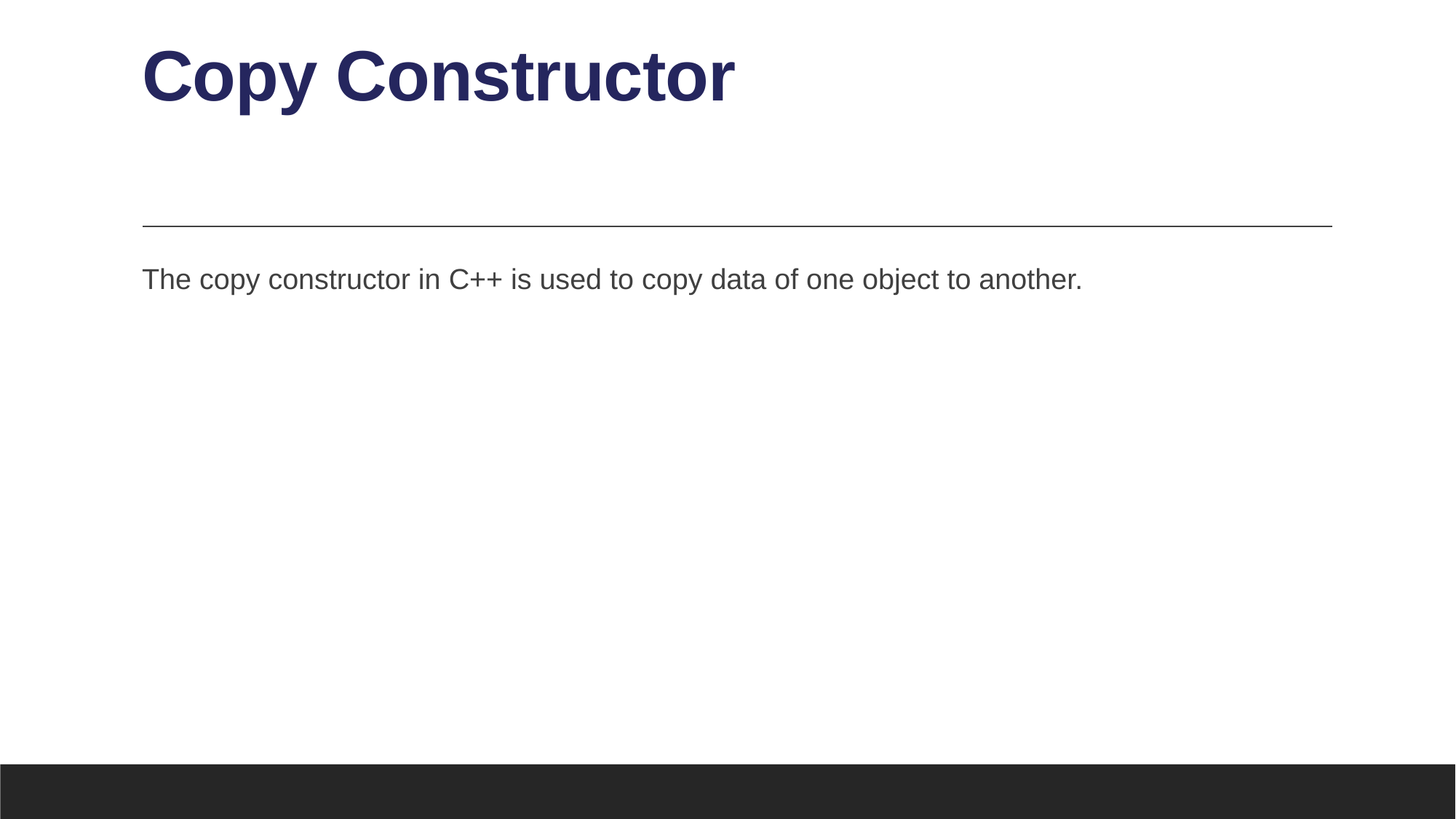

# Copy Constructor
The copy constructor in C++ is used to copy data of one object to another.